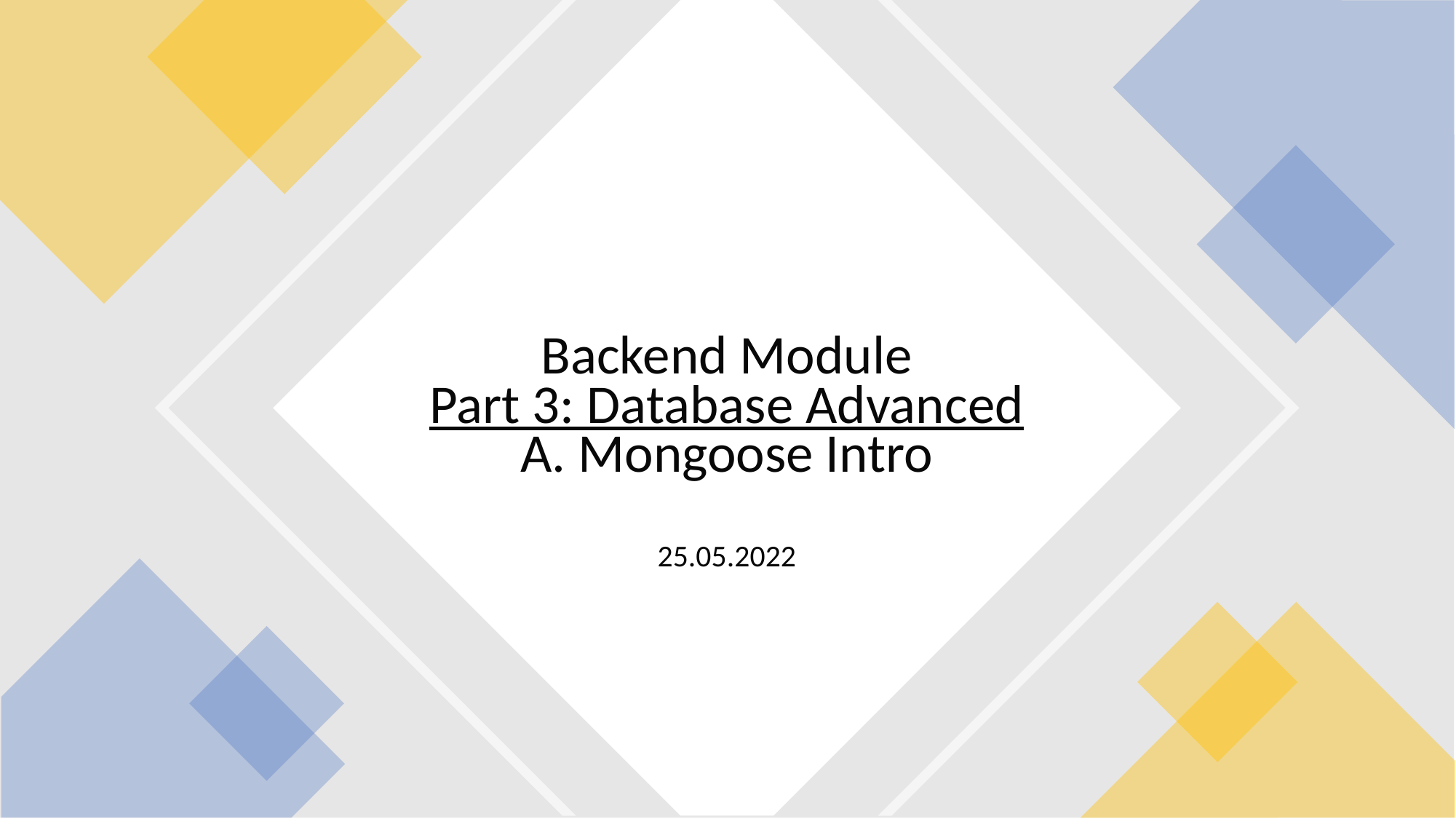

Backend Module
Part 3: Database Advanced
A. Mongoose Intro
25.05.2022